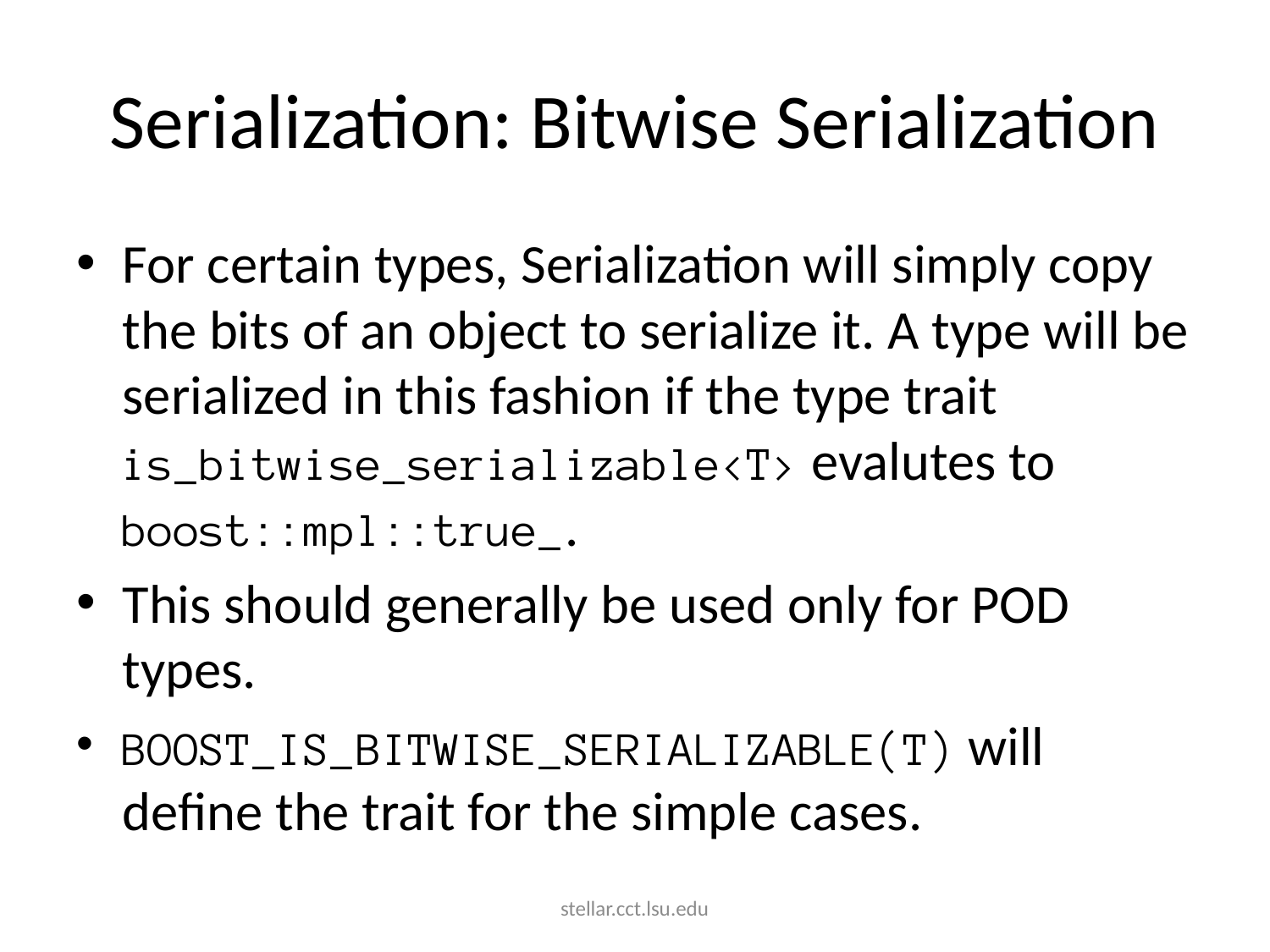

# Serialization: Bitwise Serialization
For certain types, Serialization will simply copy the bits of an object to serialize it. A type will be serialized in this fashion if the type trait is_bitwise_serializable<T> evalutes to boost::mpl::true_.
This should generally be used only for POD types.
BOOST_IS_BITWISE_SERIALIZABLE(T) will define the trait for the simple cases.
stellar.cct.lsu.edu